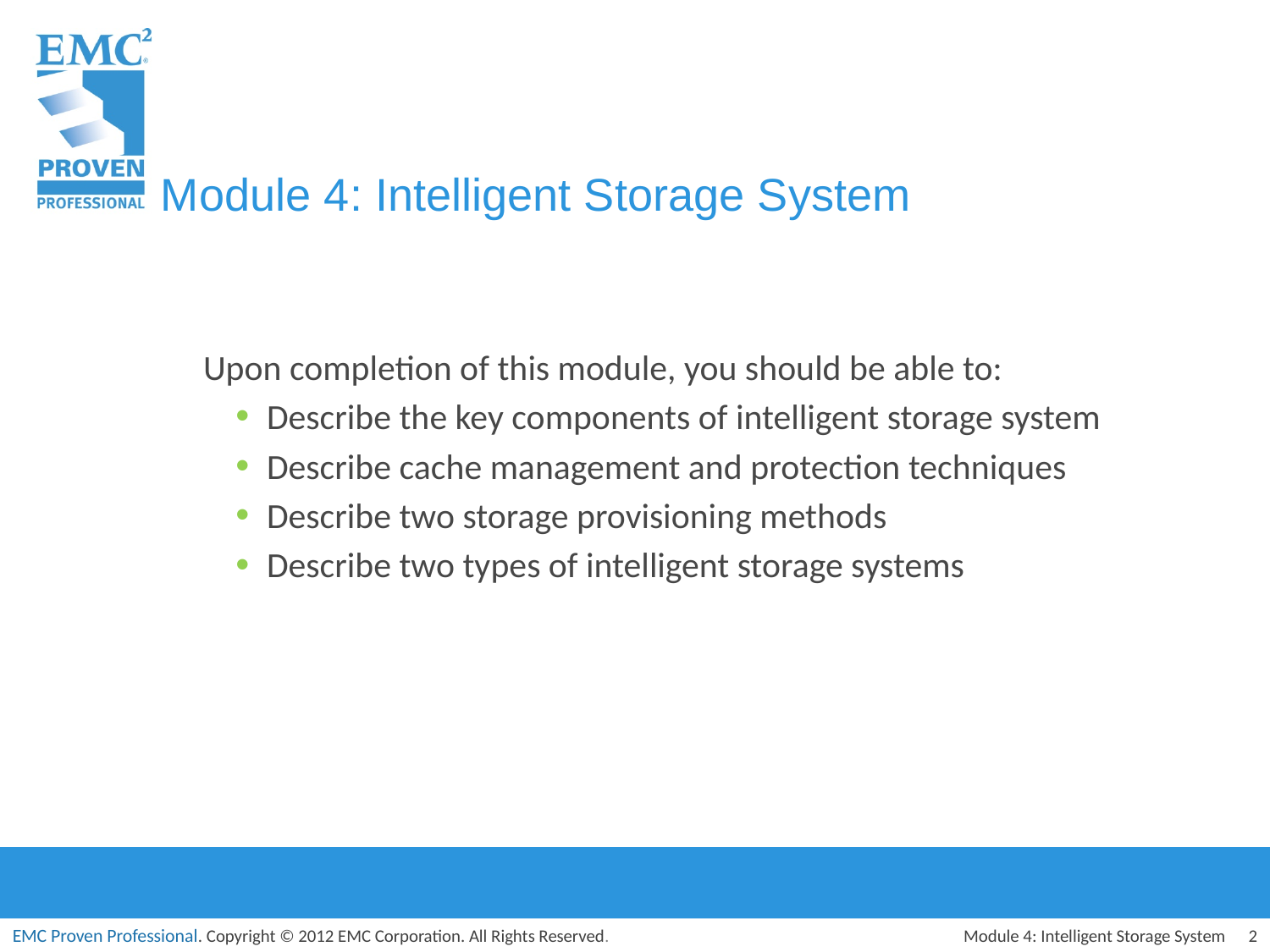

Module 4: Intelligent Storage System
Upon completion of this module, you should be able to:
Describe the key components of intelligent storage system
Describe cache management and protection techniques
Describe two storage provisioning methods
Describe two types of intelligent storage systems
Module 4: Intelligent Storage System
2